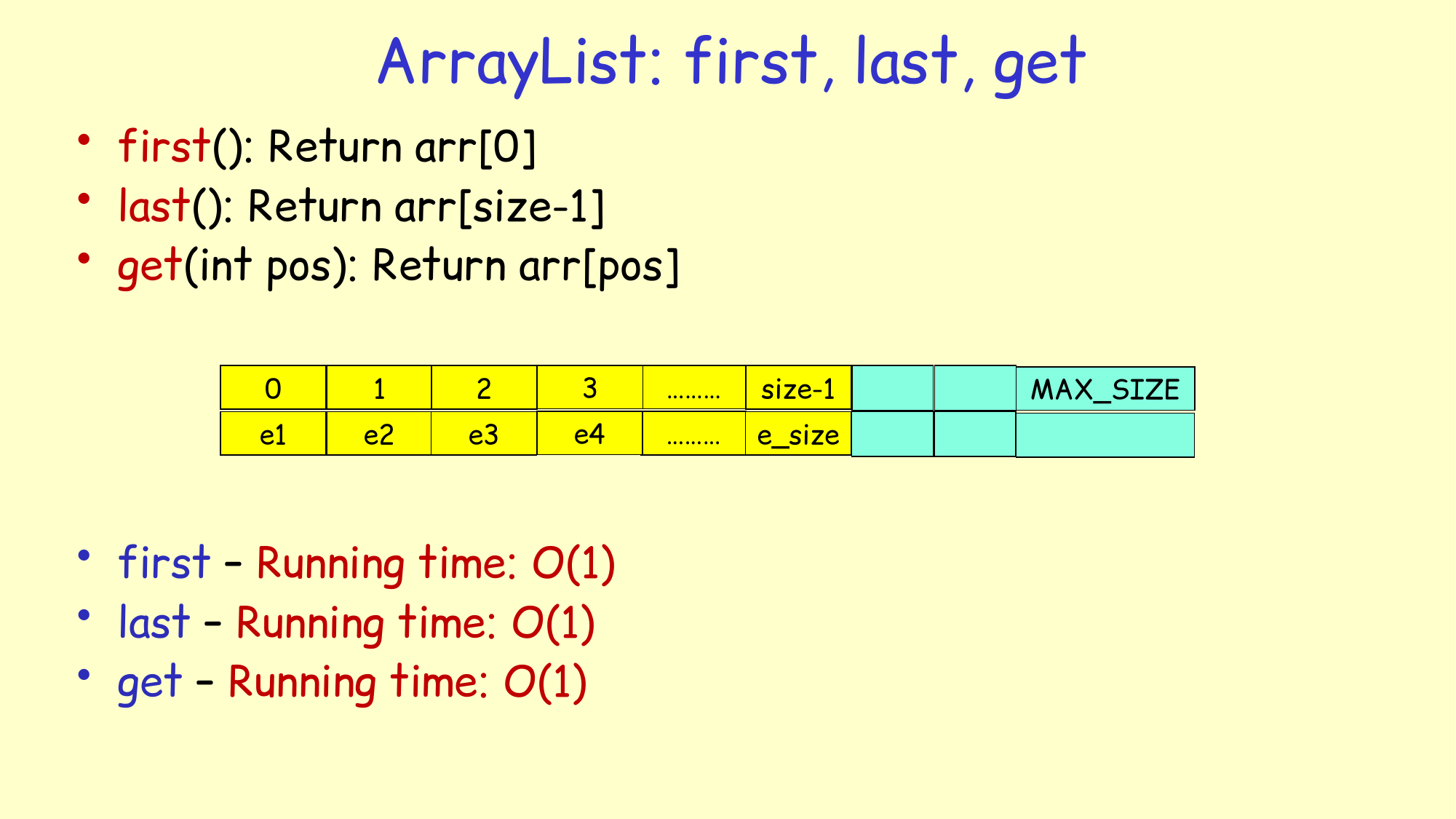

# ArrayList: first, last, get
first(): Return arr[0]
last(): Return arr[size-1]
get(int pos): Return arr[pos]

first – Running time: O(1)
last – Running time: O(1)
get – Running time: O(1)
3
………

0
1
2
size-1

MAX_SIZE
e4

………
e_size
e1
e2
e3